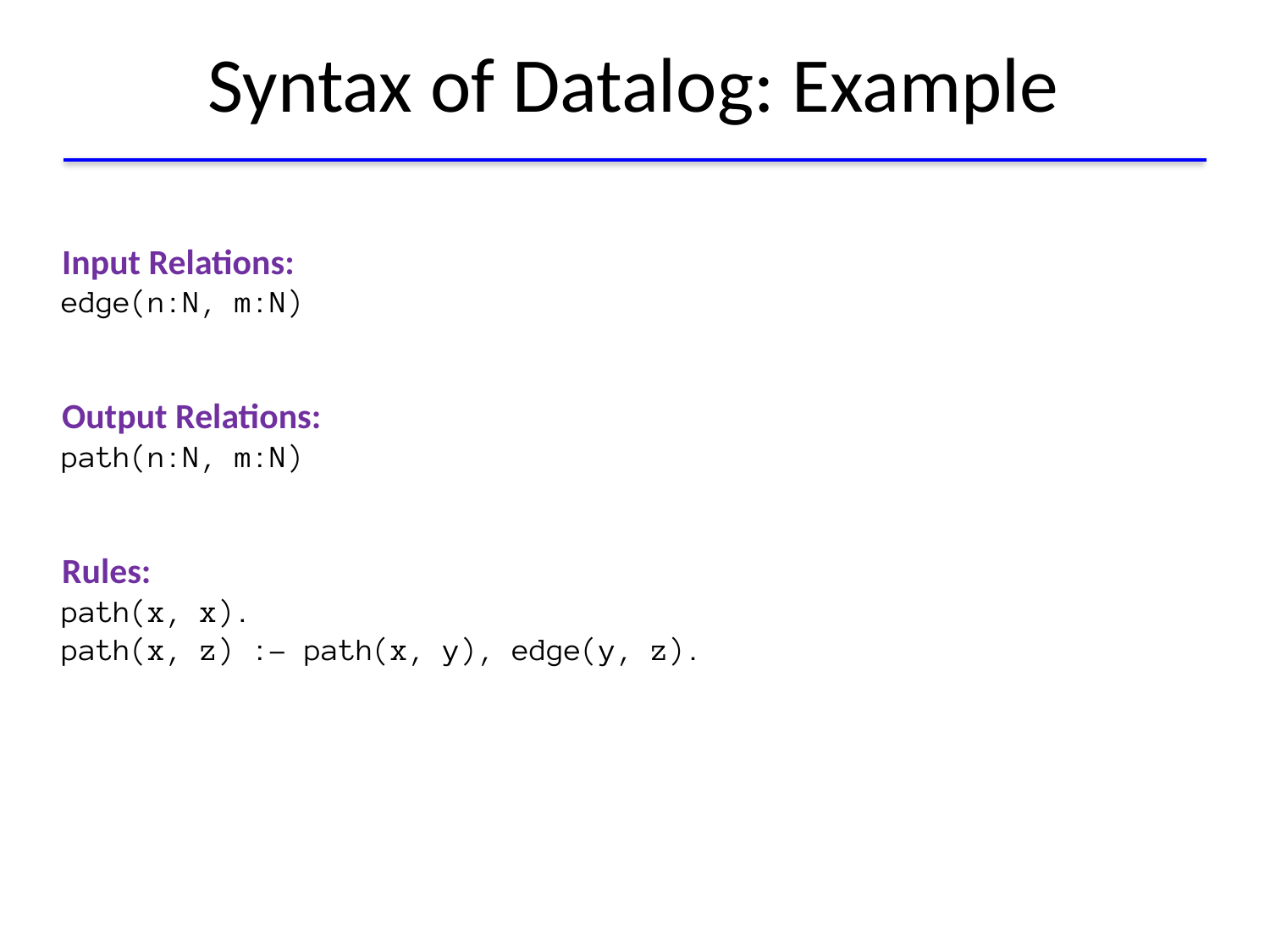

# Syntax of Datalog: Example
Input Relations:
edge(n:N, m:N)

Output Relations:
path(n:N, m:N)

Rules:
path(x, x).
path(x, z) :- path(x, y), edge(y, z).